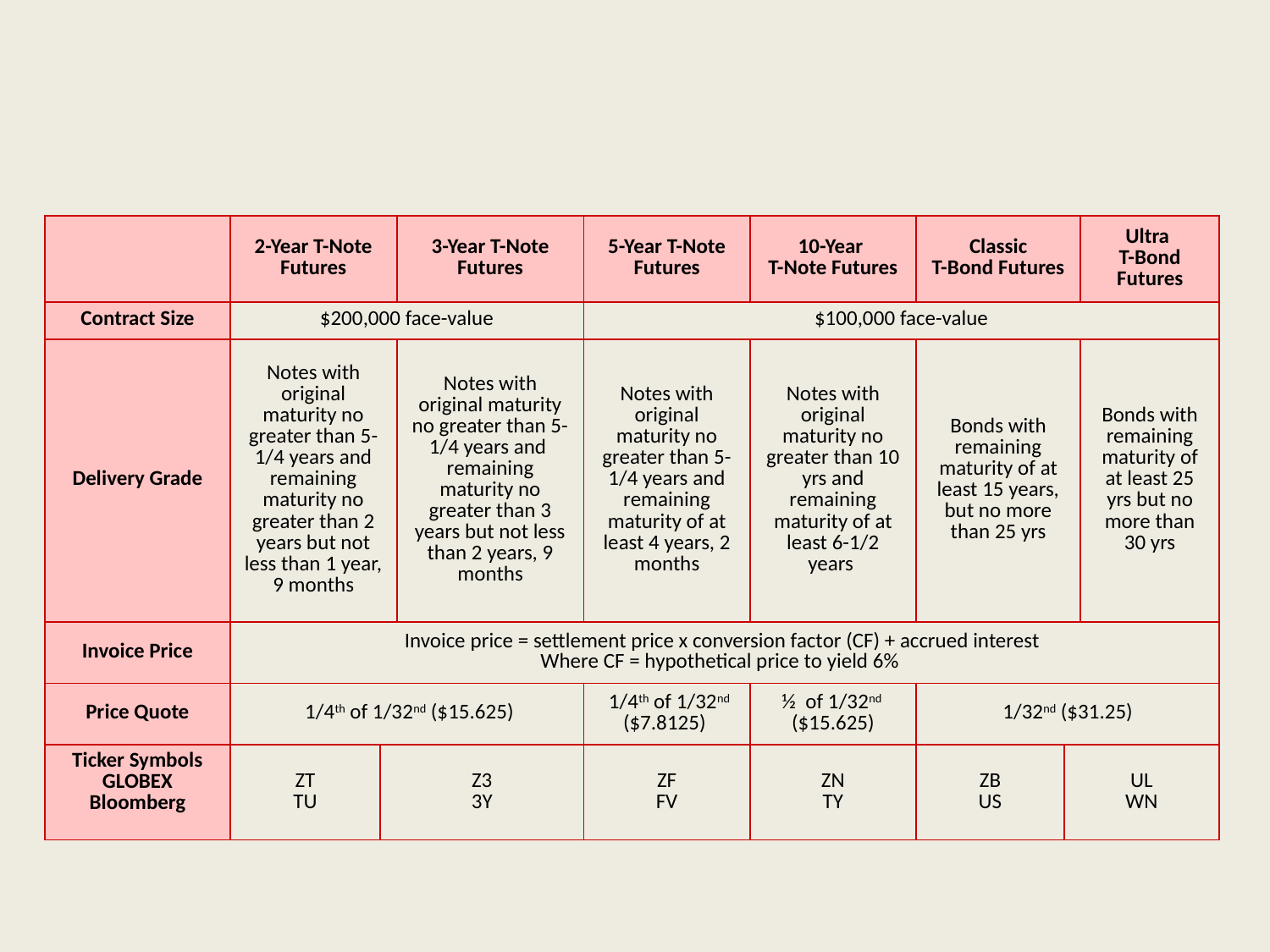

#
|  | 2-Year T-Note Futures |  | 3-Year T-Note Futures | 5-Year T-Note Futures | 10-Year T-Note Futures | Classic T-Bond Futures |  | Ultra T-Bond Futures |
| --- | --- | --- | --- | --- | --- | --- | --- | --- |
| Contract Size | $200,000 face-value |  |  | $100,000 face-value |  |  |  |  |
| Delivery Grade | Notes with original maturity no greater than 5-1/4 years and remaining maturity no greater than 2 years but not less than 1 year, 9 months |  | Notes with original maturity no greater than 5-1/4 years and remaining maturity no greater than 3 years but not less than 2 years, 9 months | Notes with original maturity no greater than 5-1/4 years and remaining maturity of at least 4 years, 2 months | Notes with original maturity no greater than 10 yrs and remaining maturity of at least 6-1/2 years | Bonds with remaining maturity of at least 15 years, but no more than 25 yrs |  | Bonds with remaining maturity of at least 25 yrs but no more than 30 yrs |
| Invoice Price | Invoice price = settlement price x conversion factor (CF) + accrued interest Where CF = hypothetical price to yield 6% |  |  |  |  |  |  |  |
| Price Quote | 1/4th of 1/32nd ($15.625) |  |  | 1/4th of 1/32nd ($7.8125) | ½ of 1/32nd ($15.625) | 1/32nd ($31.25) |  |  |
| Ticker Symbols GLOBEX Bloomberg | ZT TU | Z3 3Y |  | ZF FV | ZN TY | ZB US | UL WN |  |